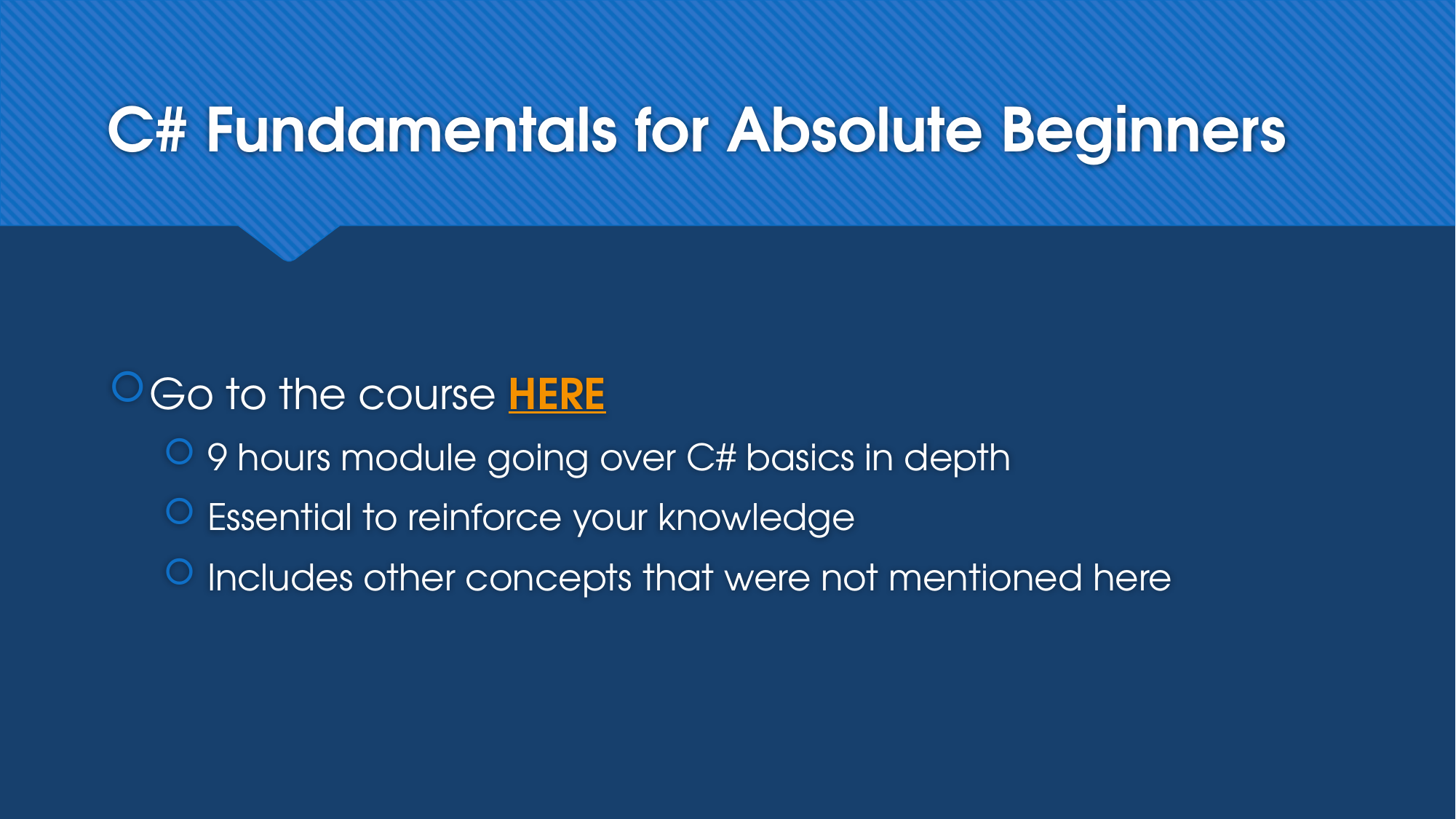

# C# Fundamentals for Absolute Beginners
Go to the course HERE
 9 hours module going over C# basics in depth
 Essential to reinforce your knowledge
 Includes other concepts that were not mentioned here